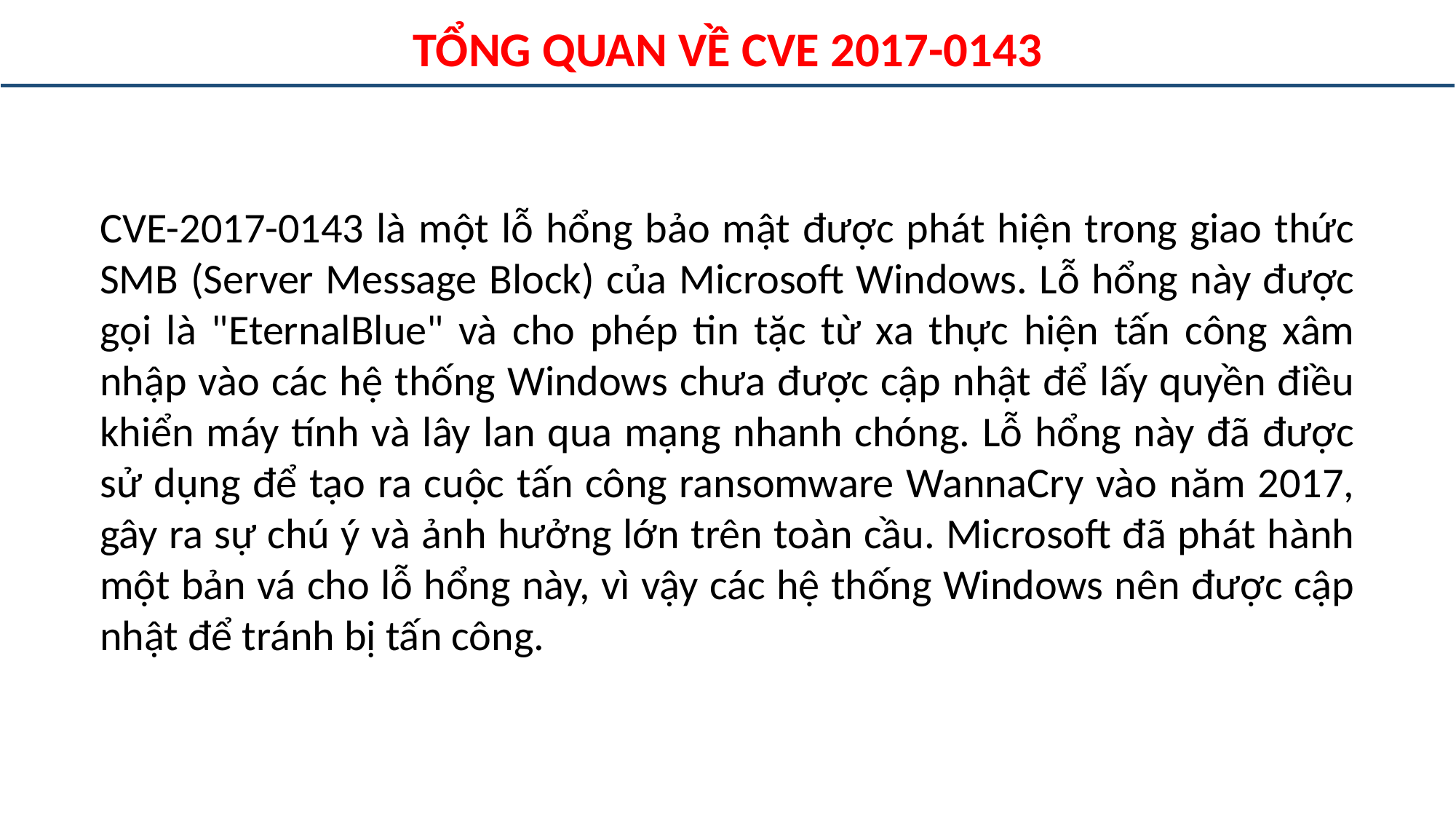

TỔNG QUAN VỀ CVE 2017-0143

CVE-2017-0143 là một lỗ hổng bảo mật được phát hiện trong giao thức SMB (Server Message Block) của Microsoft Windows. Lỗ hổng này được gọi là "EternalBlue" và cho phép tin tặc từ xa thực hiện tấn công xâm nhập vào các hệ thống Windows chưa được cập nhật để lấy quyền điều khiển máy tính và lây lan qua mạng nhanh chóng. Lỗ hổng này đã được sử dụng để tạo ra cuộc tấn công ransomware WannaCry vào năm 2017, gây ra sự chú ý và ảnh hưởng lớn trên toàn cầu. Microsoft đã phát hành một bản vá cho lỗ hổng này, vì vậy các hệ thống Windows nên được cập nhật để tránh bị tấn công.